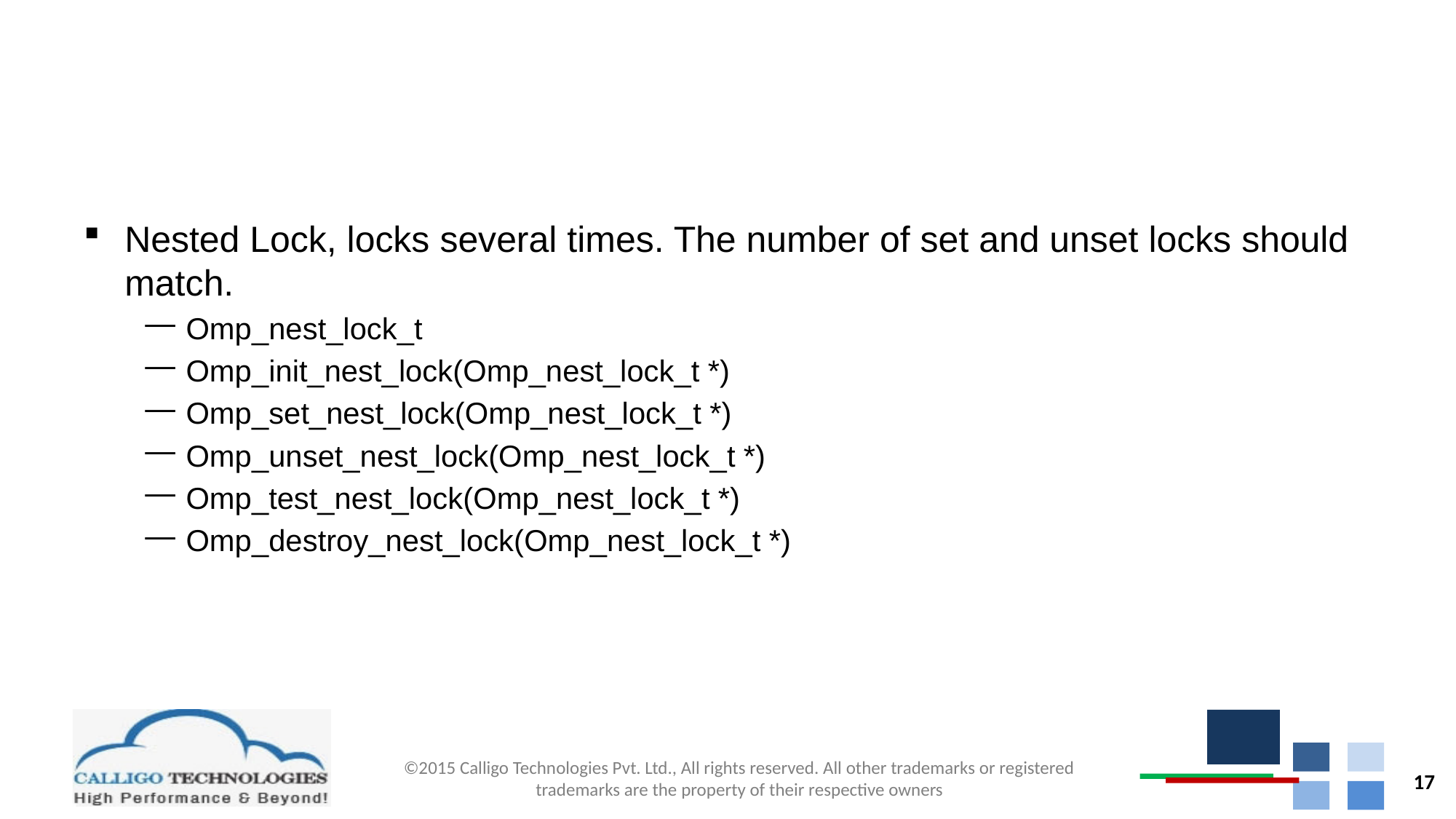

# NESTED LOCK
Nested Lock, locks several times. The number of set and unset locks should match.
Omp_nest_lock_t
Omp_init_nest_lock(Omp_nest_lock_t *)
Omp_set_nest_lock(Omp_nest_lock_t *)
Omp_unset_nest_lock(Omp_nest_lock_t *)
Omp_test_nest_lock(Omp_nest_lock_t *)
Omp_destroy_nest_lock(Omp_nest_lock_t *)
17